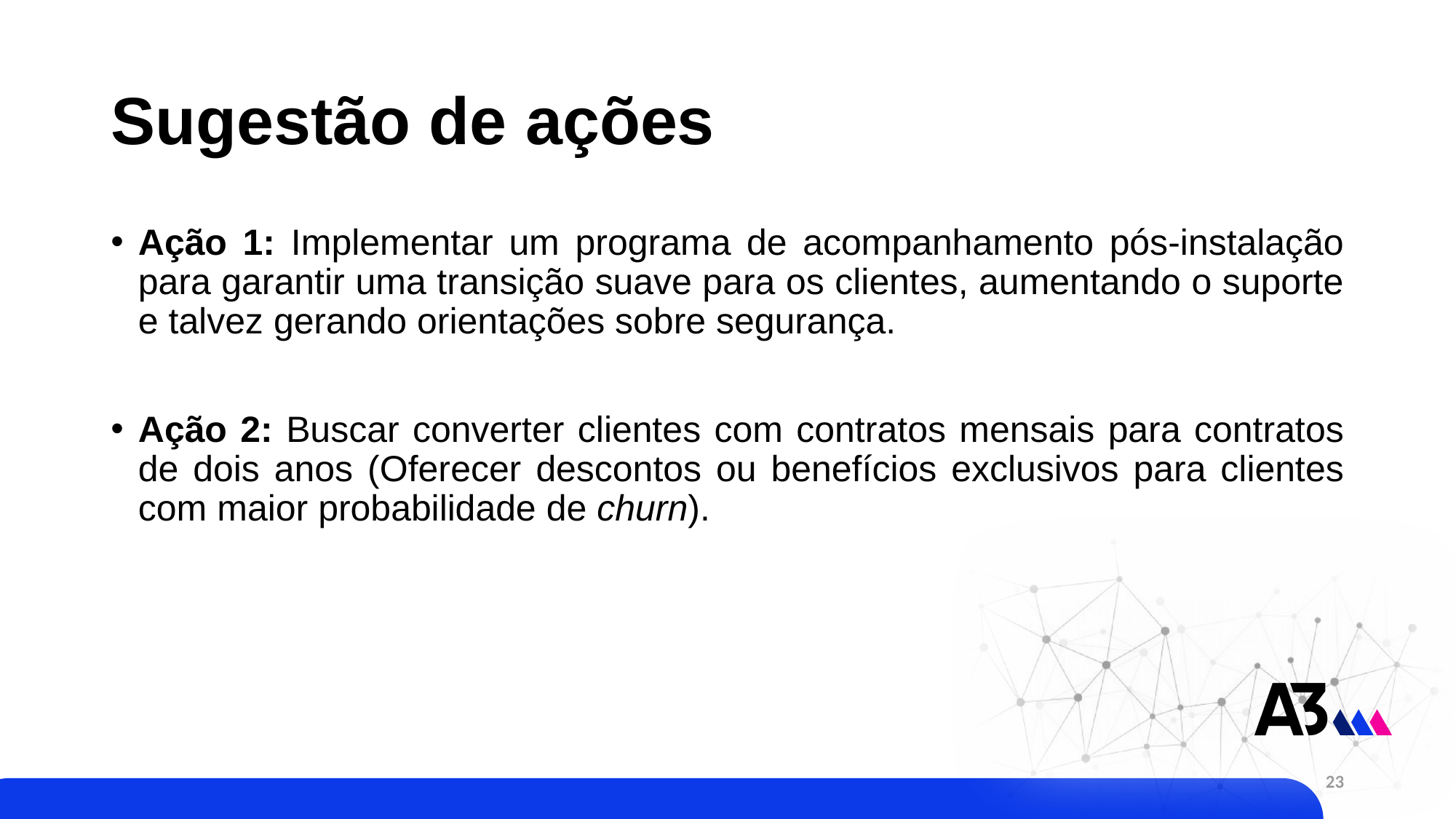

# Sugestão de ações
Ação 1: Implementar um programa de acompanhamento pós-instalação para garantir uma transição suave para os clientes, aumentando o suporte e talvez gerando orientações sobre segurança.

Ação 2: Buscar converter clientes com contratos mensais para contratos de dois anos (Oferecer descontos ou benefícios exclusivos para clientes com maior probabilidade de churn).
23